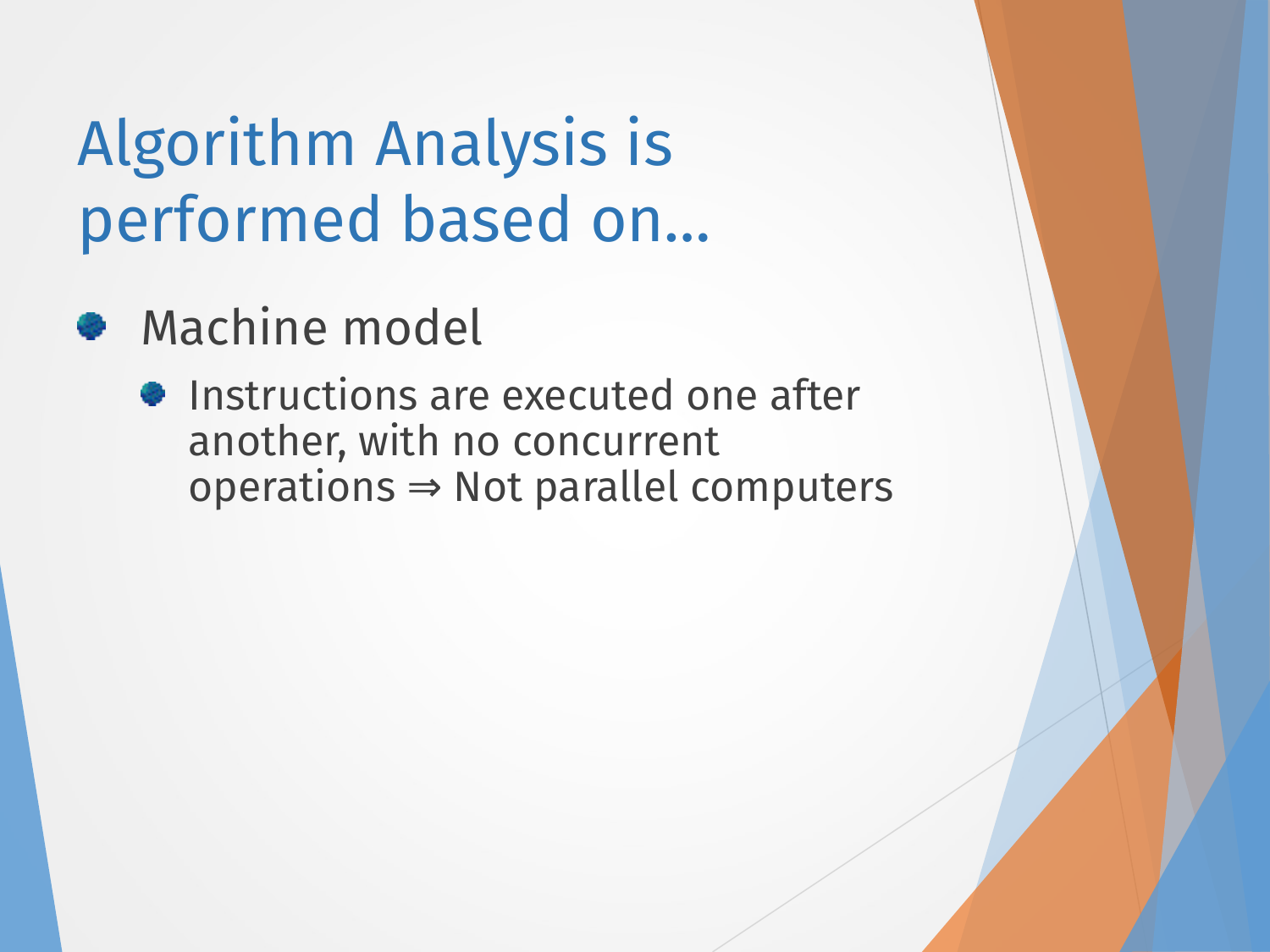

# Algorithm Analysis is performed based on…
Machine model
Instructions are executed one after another, with no concurrent operations ⇒ Not parallel computers